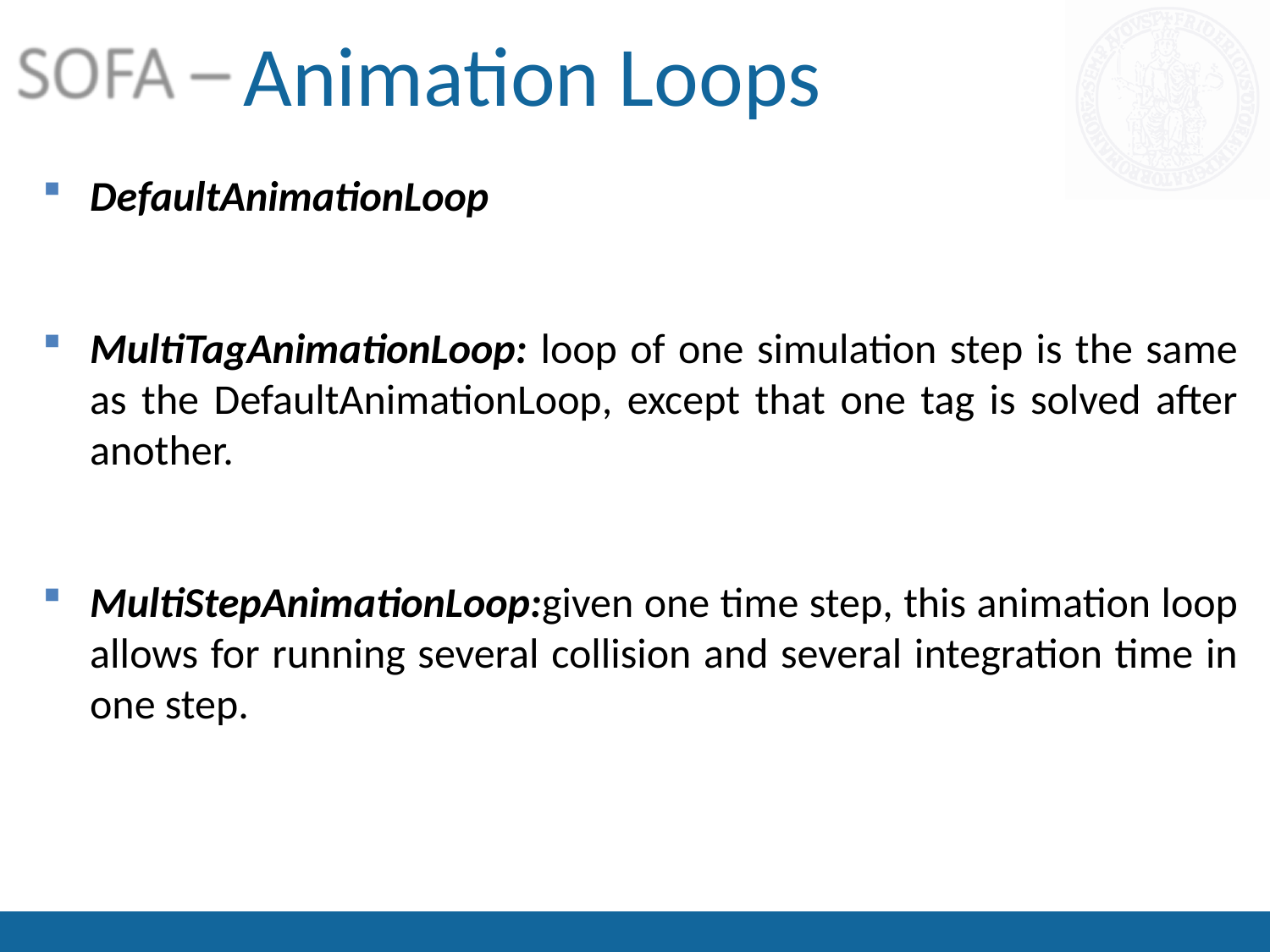

# Animation Loops
DefaultAnimationLoop

MultiTagAnimationLoop: loop of one simulation step is the same as the DefaultAnimationLoop, except that one tag is solved after another.

MultiStepAnimationLoop:given one time step, this animation loop allows for running several collision and several integration time in one step.